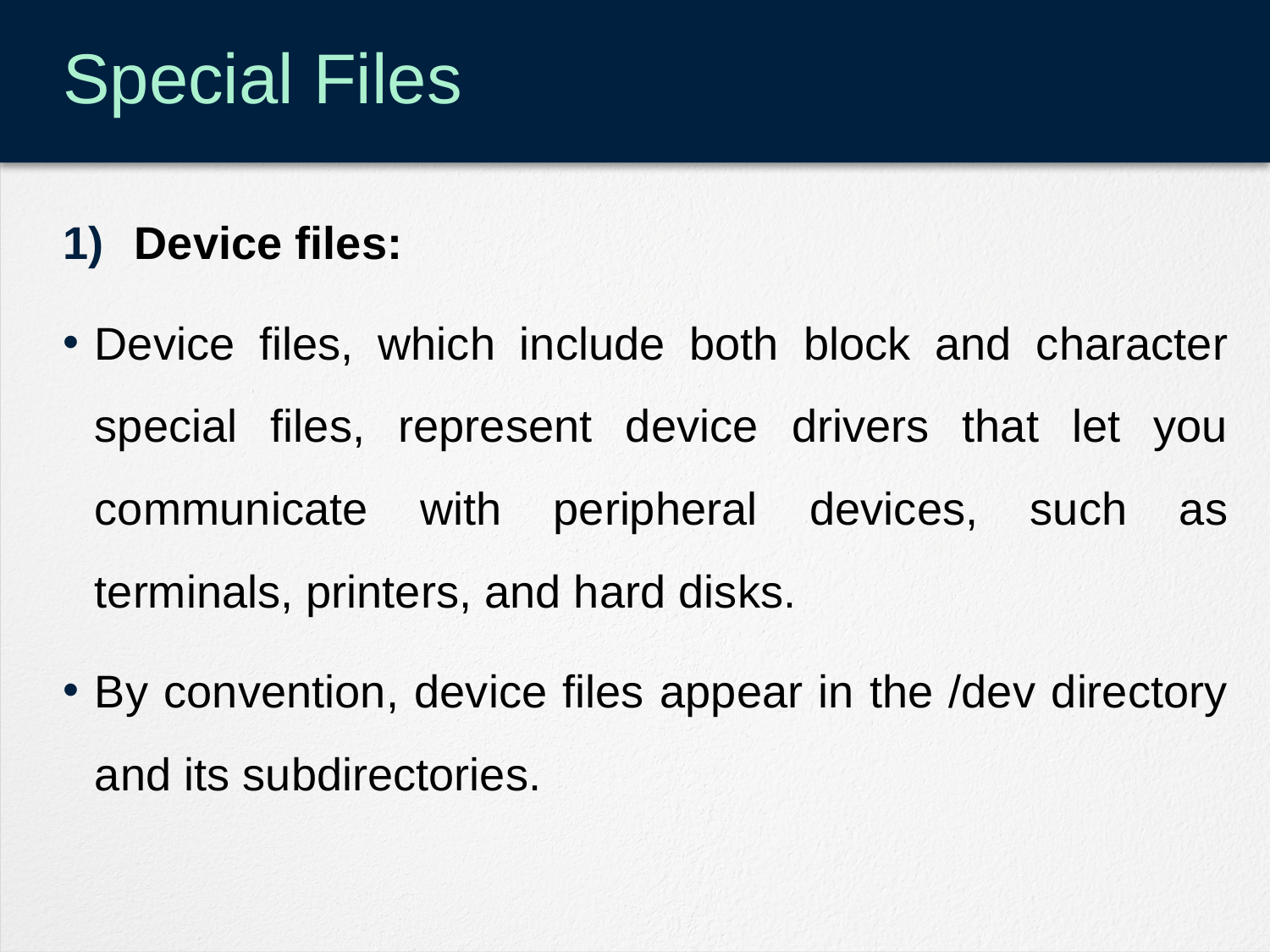

# Special Files
Device files:
Device files, which include both block and character special files, represent device drivers that let you communicate with peripheral devices, such as terminals, printers, and hard disks.
By convention, device files appear in the /dev directory and its subdirectories.